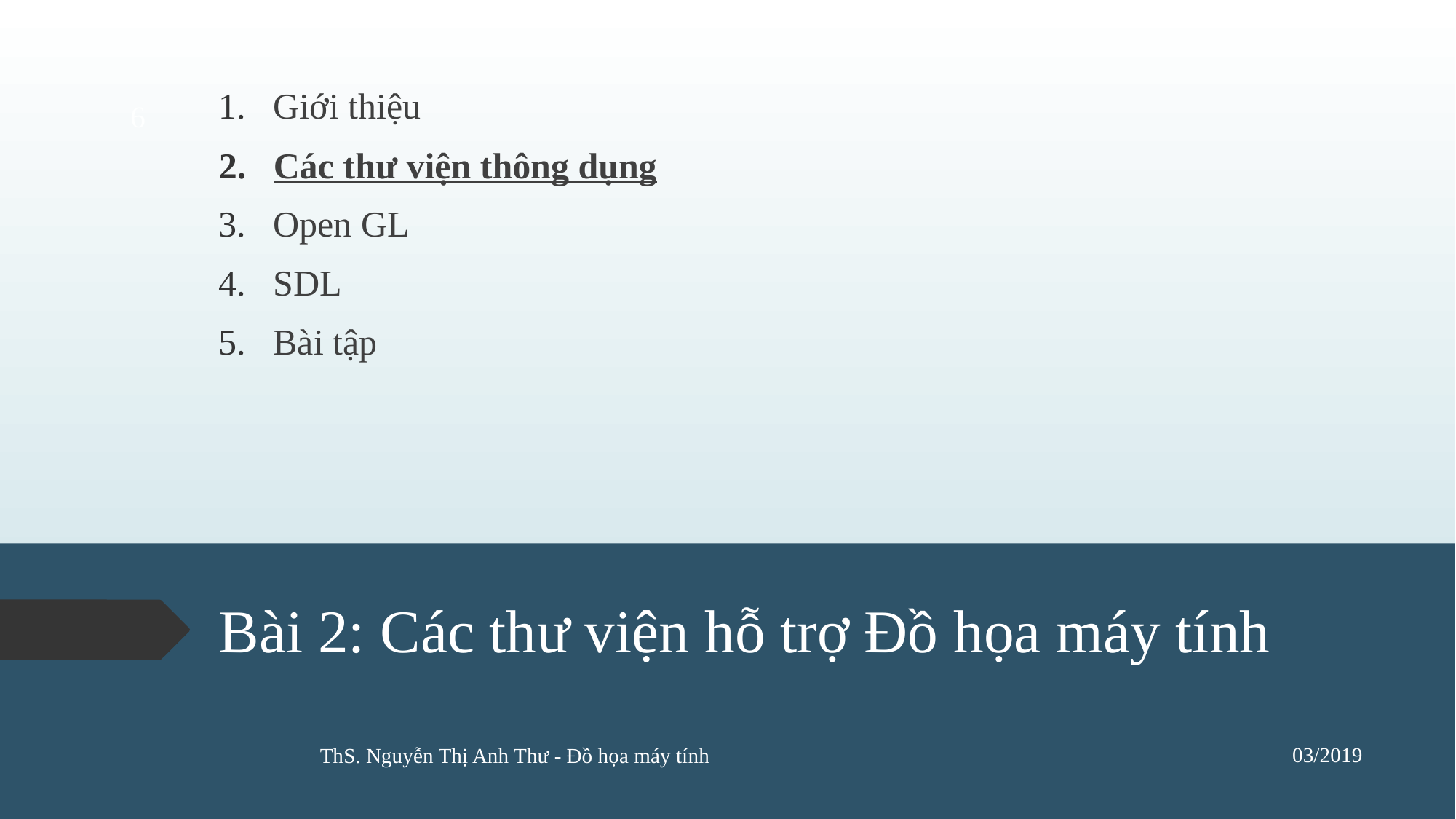

Giới thiệu
Các thư viện thông dụng
Open GL
SDL
Bài tập
6

# Bài 2: Các thư viện hỗ trợ Đồ họa máy tính

03/2019
ThS. Nguyễn Thị Anh Thư - Đồ họa máy tính